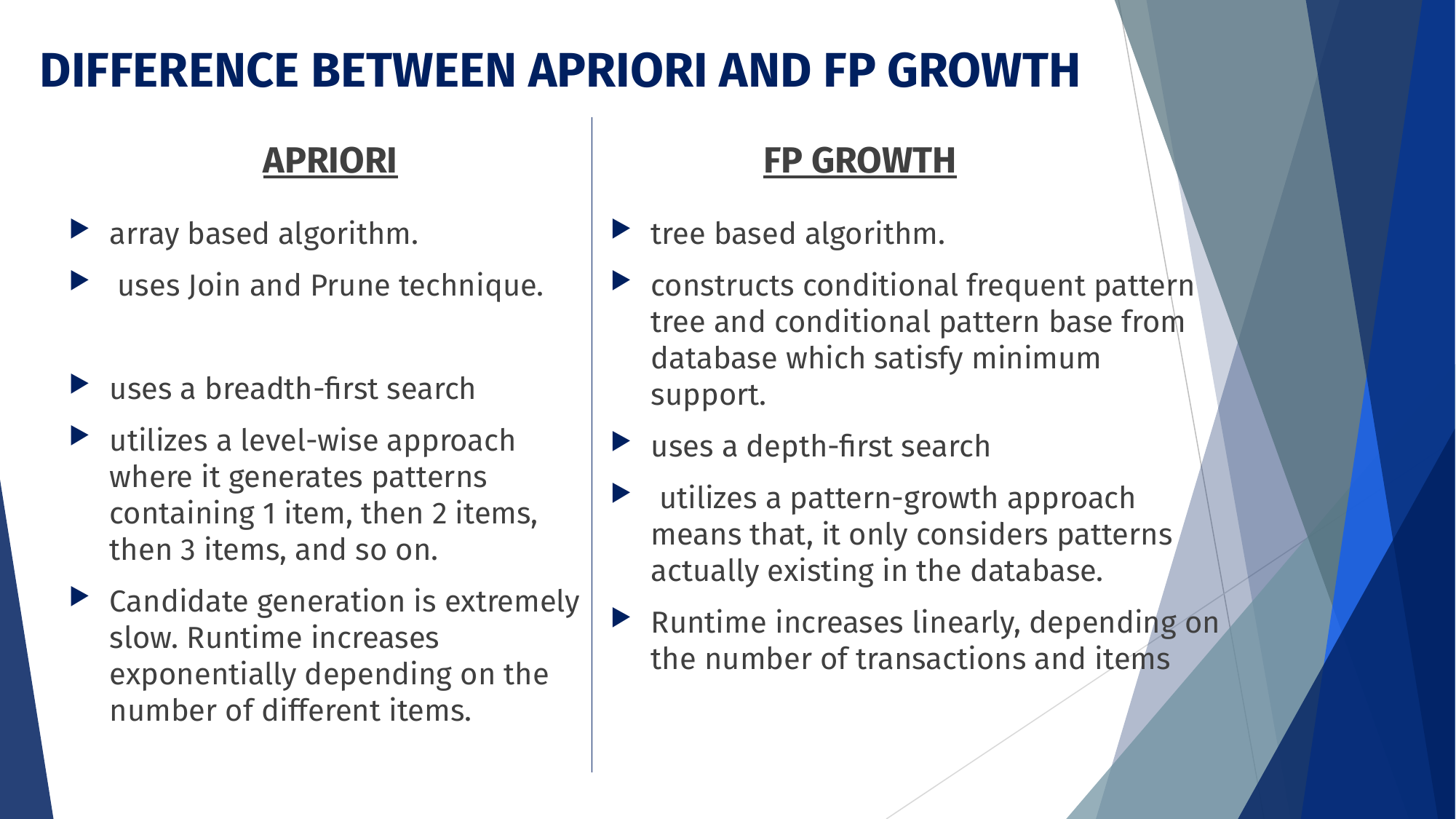

# DIFFERENCE BETWEEN APRIORI AND FP GROWTH
APRIORI
FP GROWTH
array based algorithm.
 uses Join and Prune technique.

uses a breadth-first search
utilizes a level-wise approach where it generates patterns containing 1 item, then 2 items, then 3 items, and so on.
Candidate generation is extremely slow. Runtime increases exponentially depending on the number of different items.
tree based algorithm.
constructs conditional frequent pattern tree and conditional pattern base from database which satisfy minimum support.
uses a depth-first search
 utilizes a pattern-growth approach means that, it only considers patterns actually existing in the database.
Runtime increases linearly, depending on the number of transactions and items